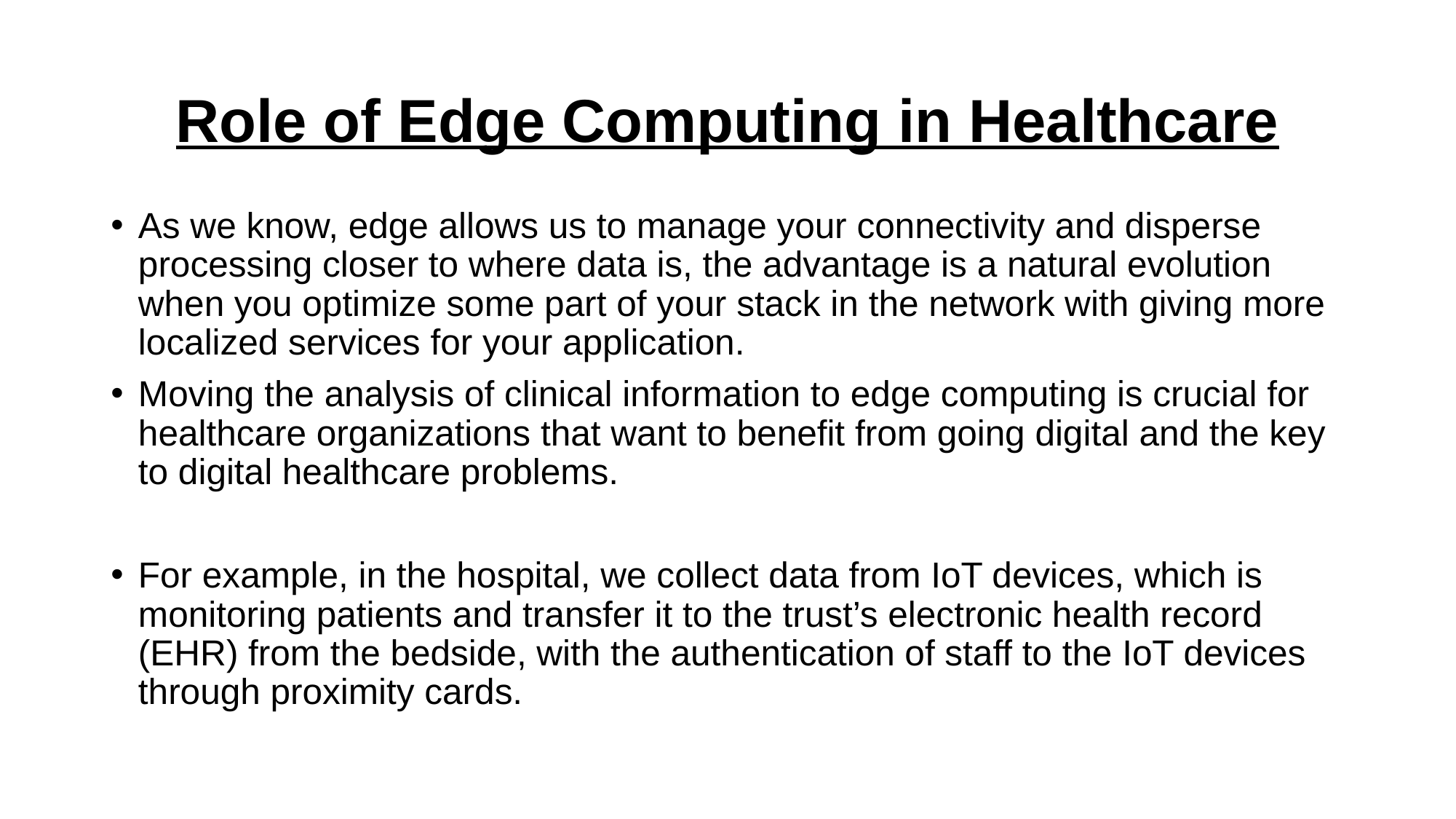

# Role of Edge Computing in Healthcare
As we know, edge allows us to manage your connectivity and disperse processing closer to where data is, the advantage is a natural evolution when you optimize some part of your stack in the network with giving more localized services for your application.
Moving the analysis of clinical information to edge computing is crucial for healthcare organizations that want to benefit from going digital and the key to digital healthcare problems.

For example, in the hospital, we collect data from IoT devices, which is monitoring patients and transfer it to the trust’s electronic health record (EHR) from the bedside, with the authentication of staff to the IoT devices through proximity cards.